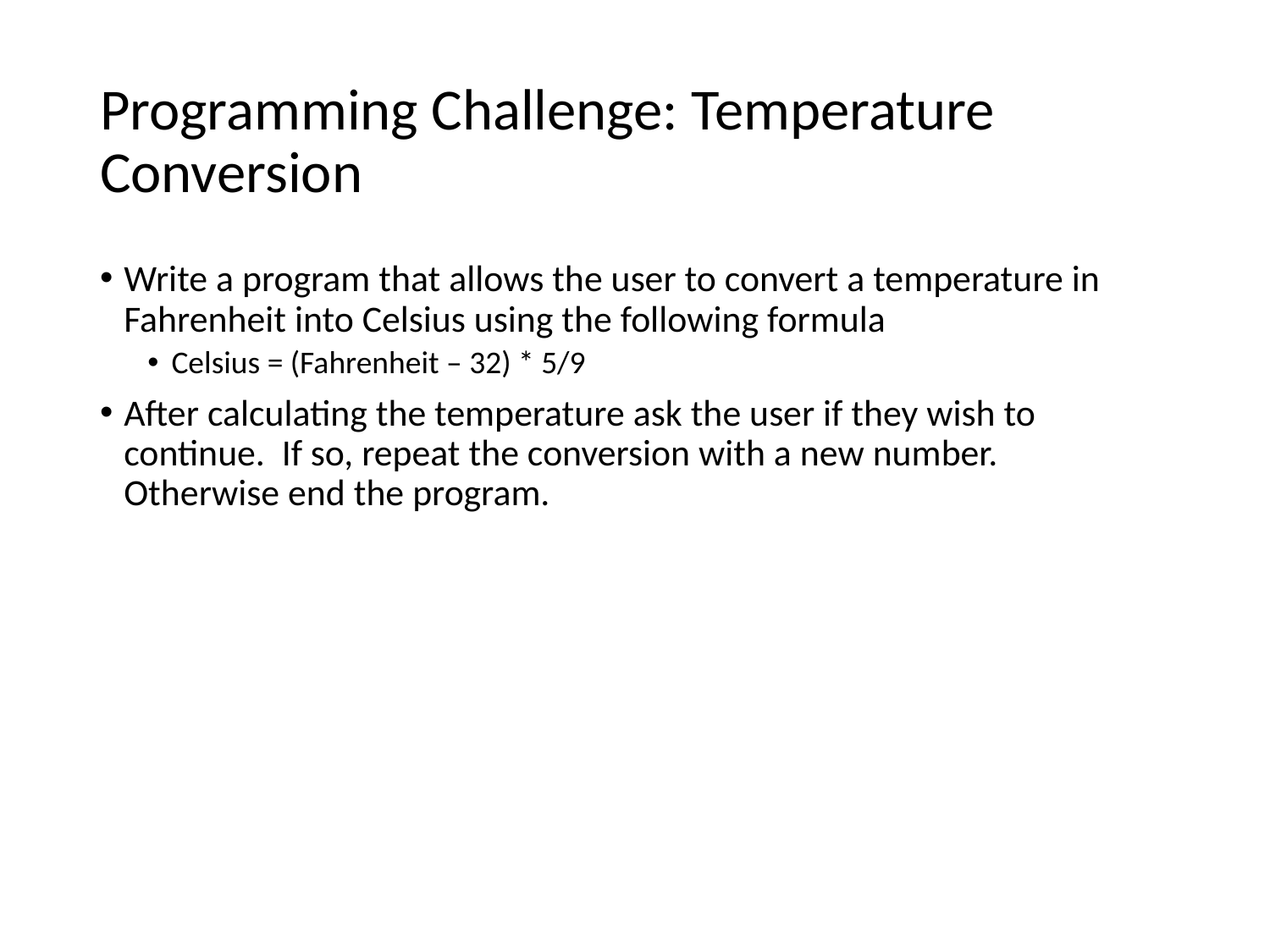

# Programming Challenge: Temperature Conversion
Write a program that allows the user to convert a temperature in Fahrenheit into Celsius using the following formula
Celsius = (Fahrenheit – 32) * 5/9
After calculating the temperature ask the user if they wish to continue.  If so, repeat the conversion with a new number.  Otherwise end the program.